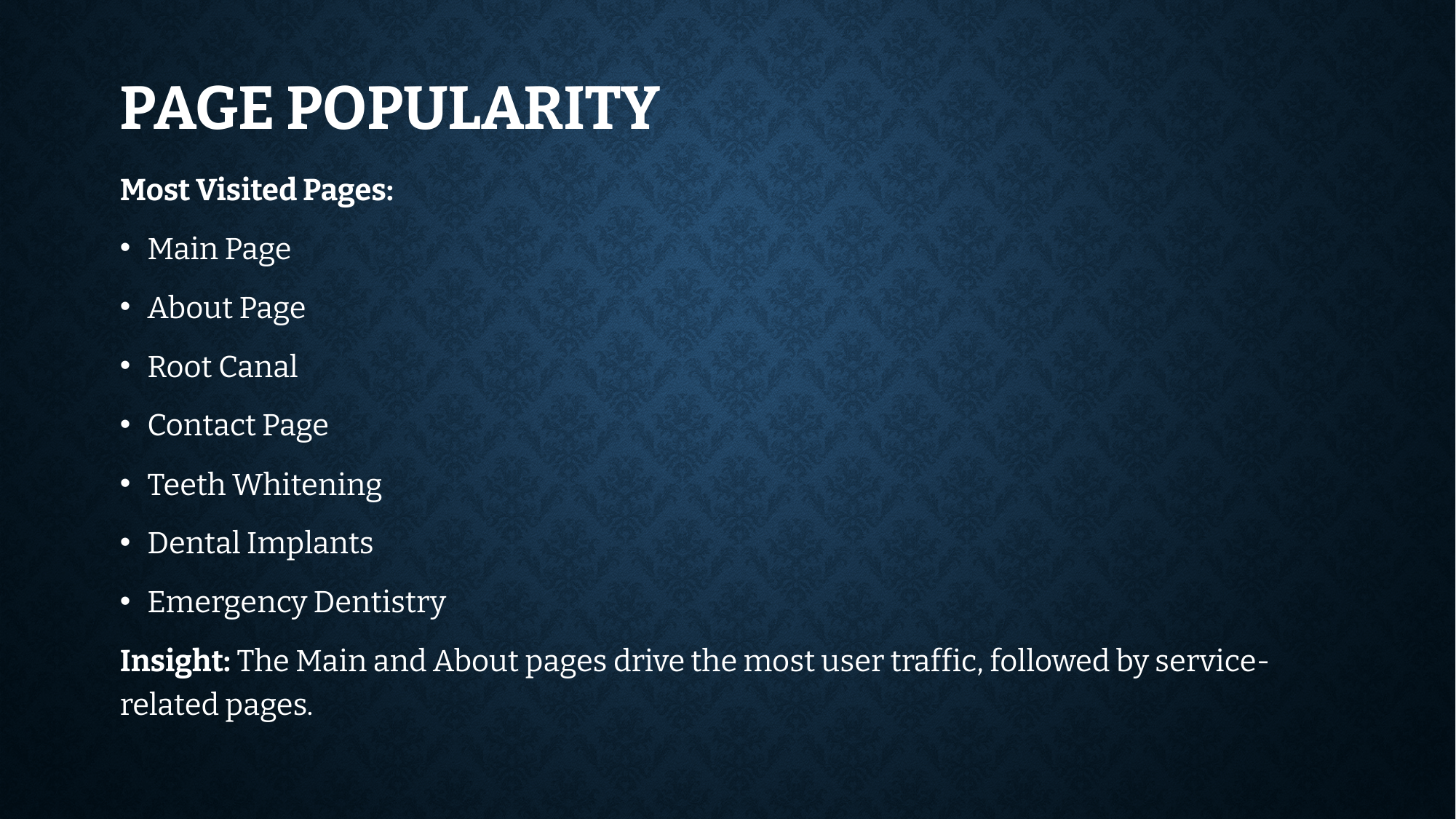

# Page Popularity
Most Visited Pages:
Main Page
About Page
Root Canal
Contact Page
Teeth Whitening
Dental Implants
Emergency Dentistry
Insight: The Main and About pages drive the most user traffic, followed by service-related pages.